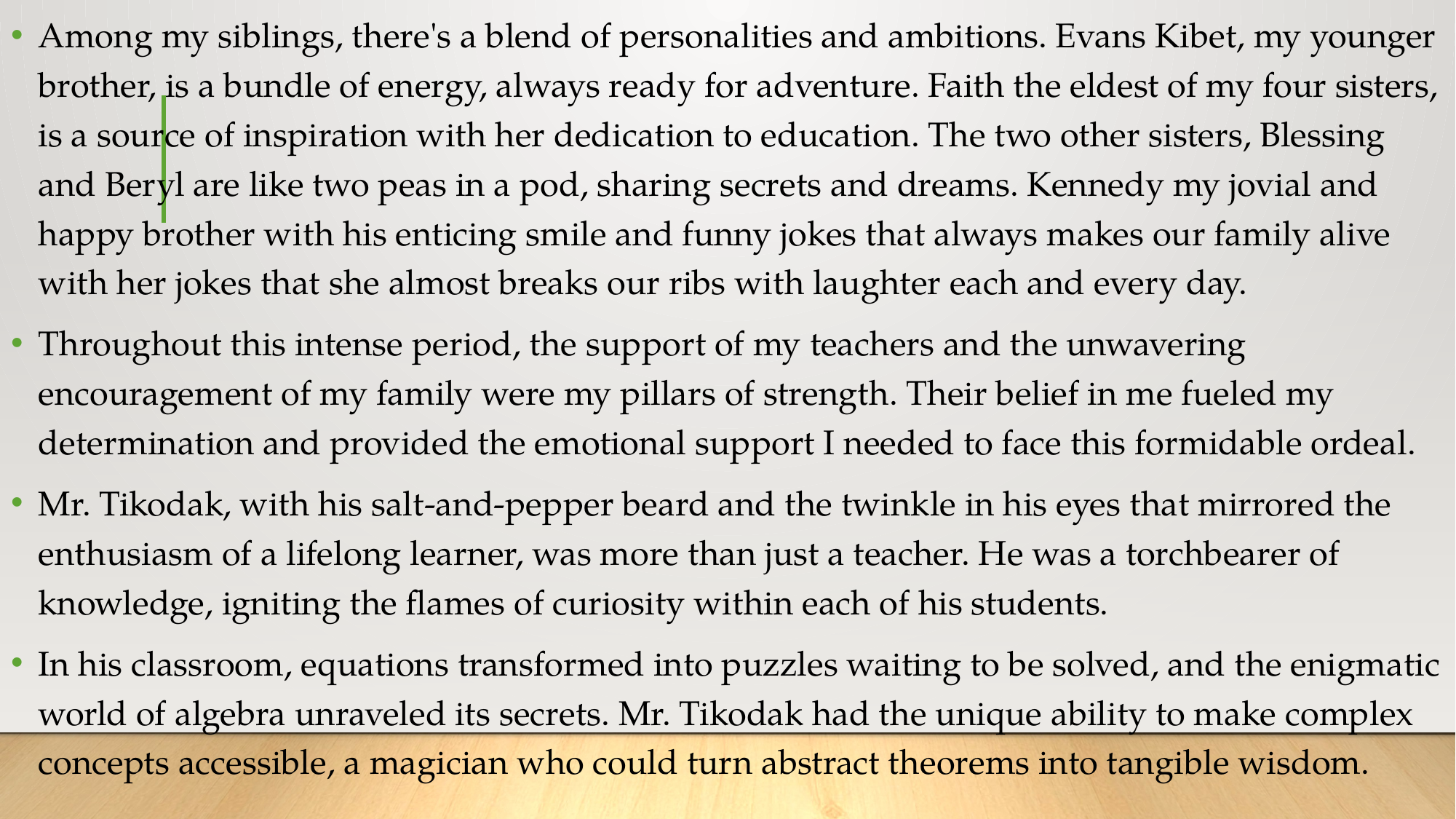

Among my siblings, there's a blend of personalities and ambitions. Evans Kibet, my younger brother, is a bundle of energy, always ready for adventure. Faith the eldest of my four sisters, is a source of inspiration with her dedication to education. The two other sisters, Blessing and Beryl are like two peas in a pod, sharing secrets and dreams. Kennedy my jovial and happy brother with his enticing smile and funny jokes that always makes our family alive with her jokes that she almost breaks our ribs with laughter each and every day.
Throughout this intense period, the support of my teachers and the unwavering encouragement of my family were my pillars of strength. Their belief in me fueled my determination and provided the emotional support I needed to face this formidable ordeal.
Mr. Tikodak, with his salt-and-pepper beard and the twinkle in his eyes that mirrored the enthusiasm of a lifelong learner, was more than just a teacher. He was a torchbearer of knowledge, igniting the flames of curiosity within each of his students.
In his classroom, equations transformed into puzzles waiting to be solved, and the enigmatic world of algebra unraveled its secrets. Mr. Tikodak had the unique ability to make complex concepts accessible, a magician who could turn abstract theorems into tangible wisdom.